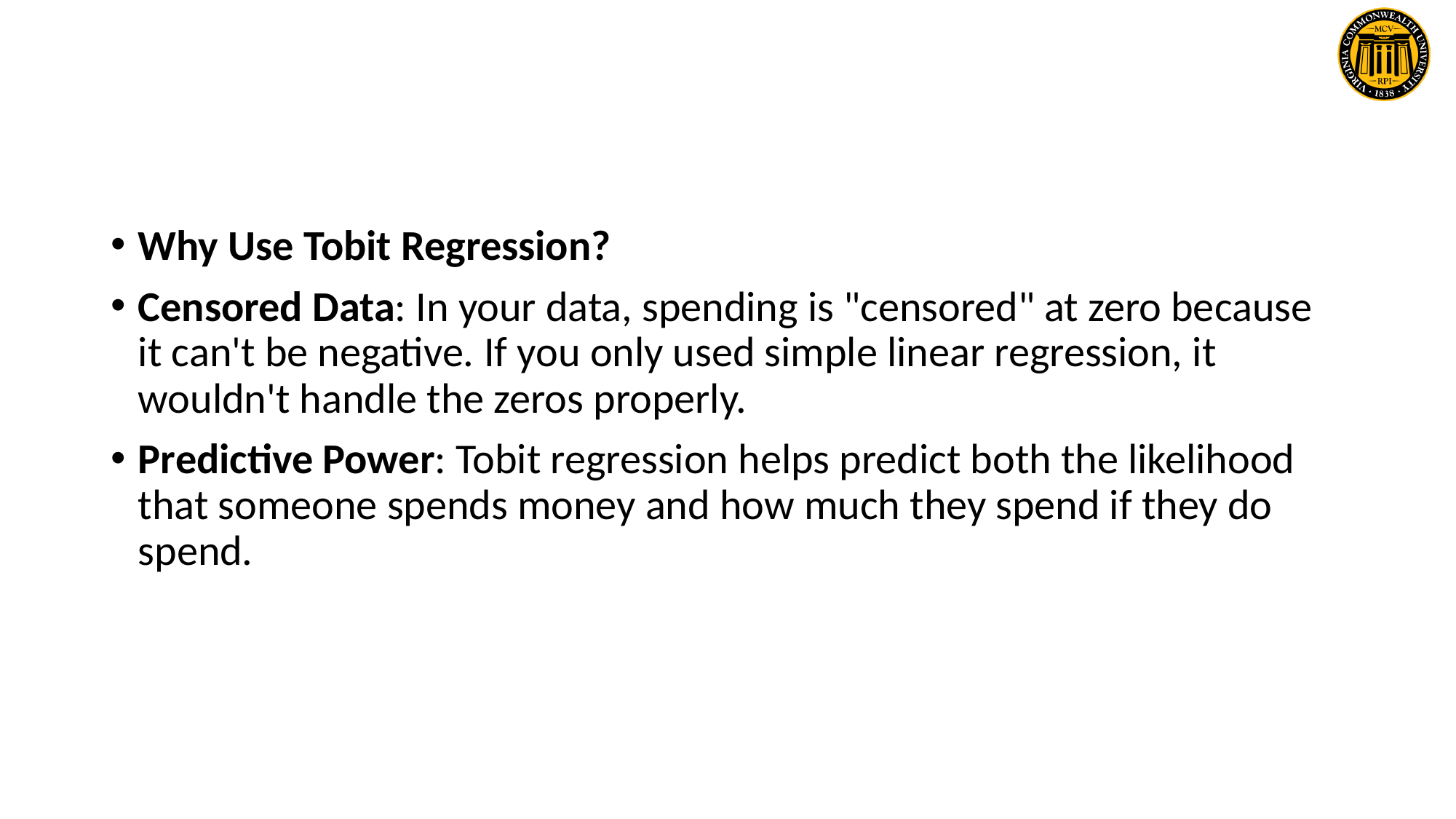

#
Why Use Tobit Regression?
Censored Data: In your data, spending is "censored" at zero because it can't be negative. If you only used simple linear regression, it wouldn't handle the zeros properly.
Predictive Power: Tobit regression helps predict both the likelihood that someone spends money and how much they spend if they do spend.